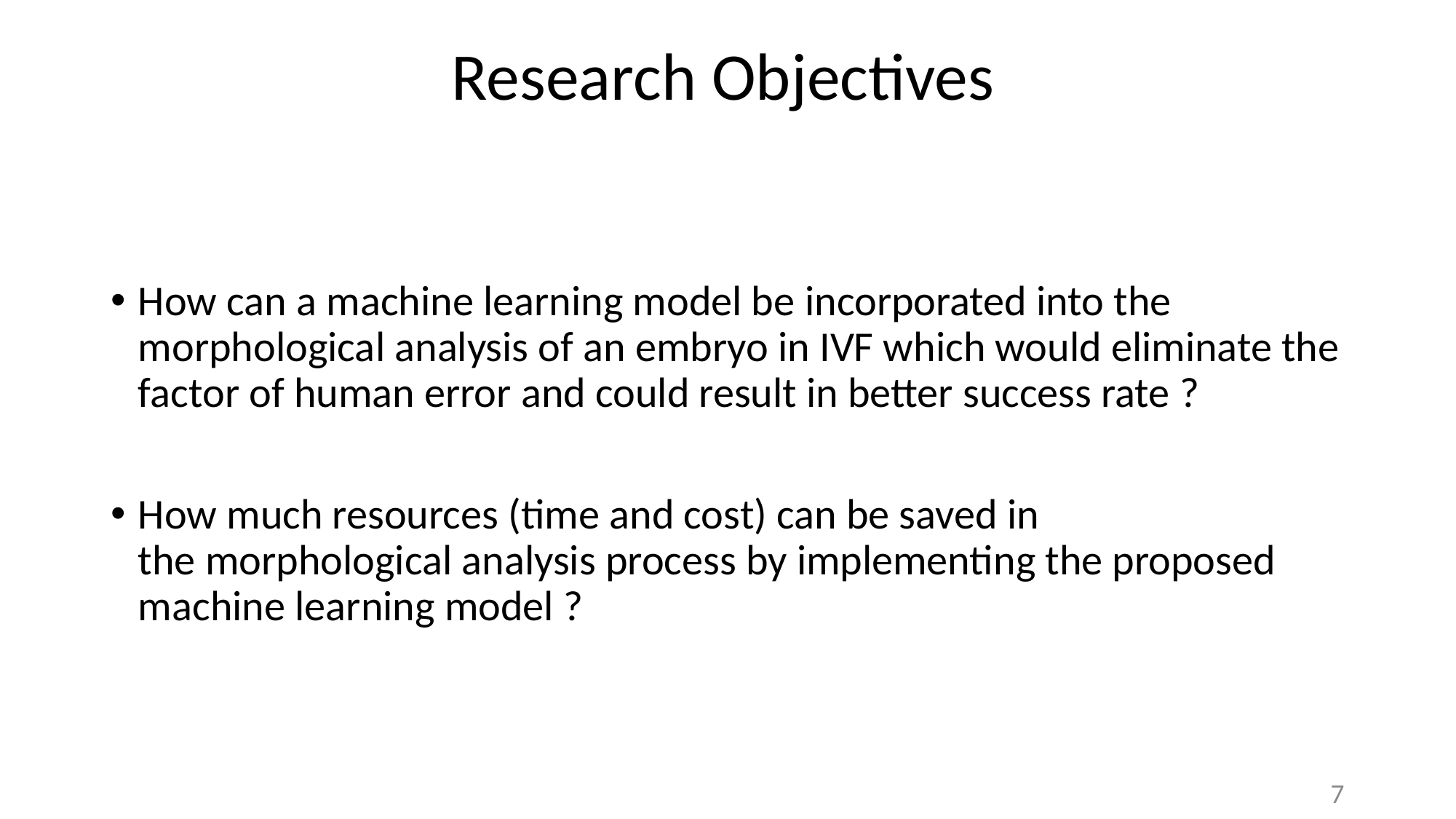

Research Objectives
How can a machine learning model be incorporated into the morphological analysis of an embryo in IVF which would eliminate the factor of human error and could result in better success rate ?

How much resources (time and cost) can be saved in the morphological analysis process by implementing the proposed machine learning model ?

7